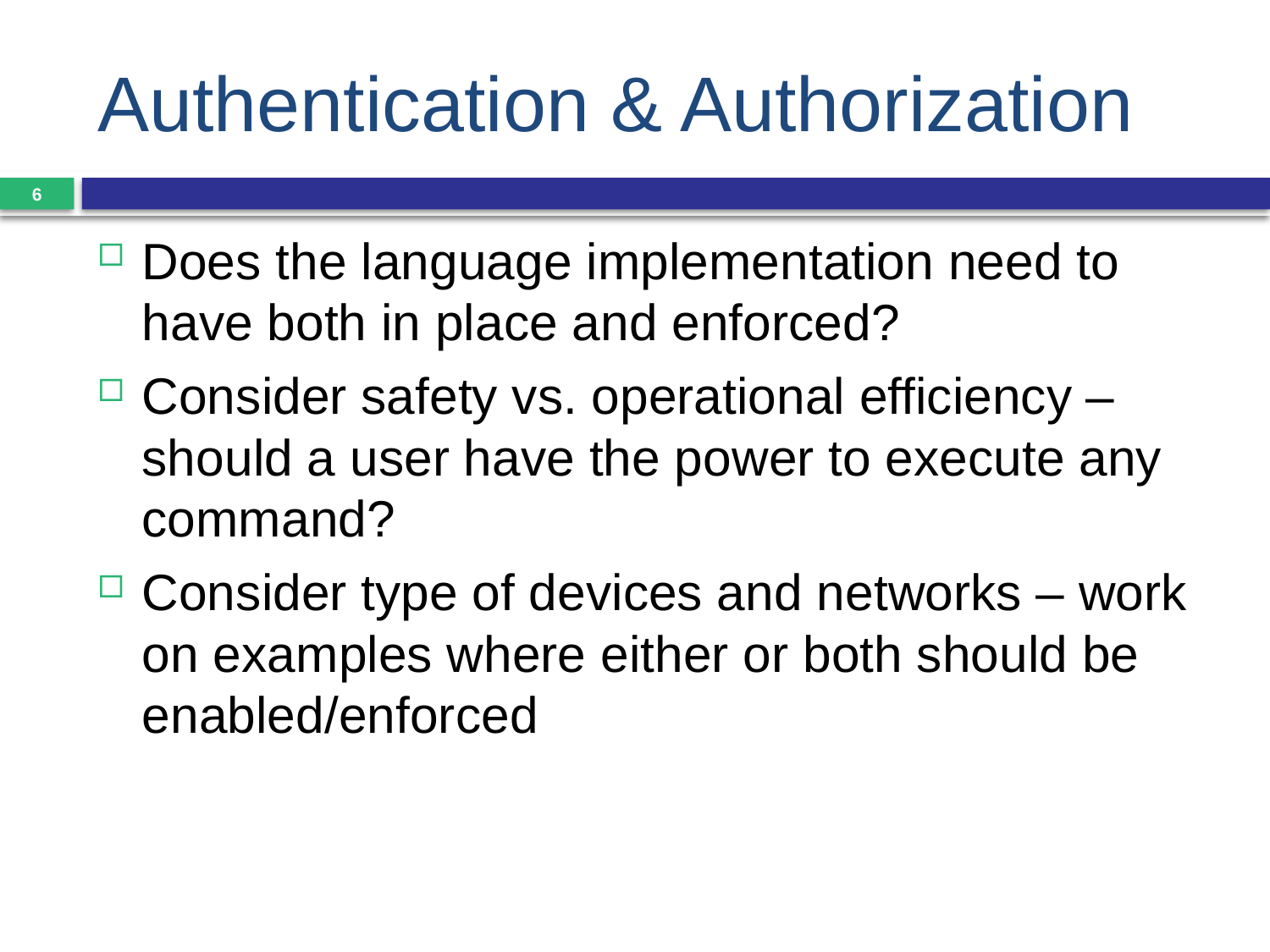

# Authentication & Authorization
6
Does the language implementation need to have both in place and enforced?
Consider safety vs. operational efficiency – should a user have the power to execute any command?
Consider type of devices and networks – work on examples where either or both should be enabled/enforced